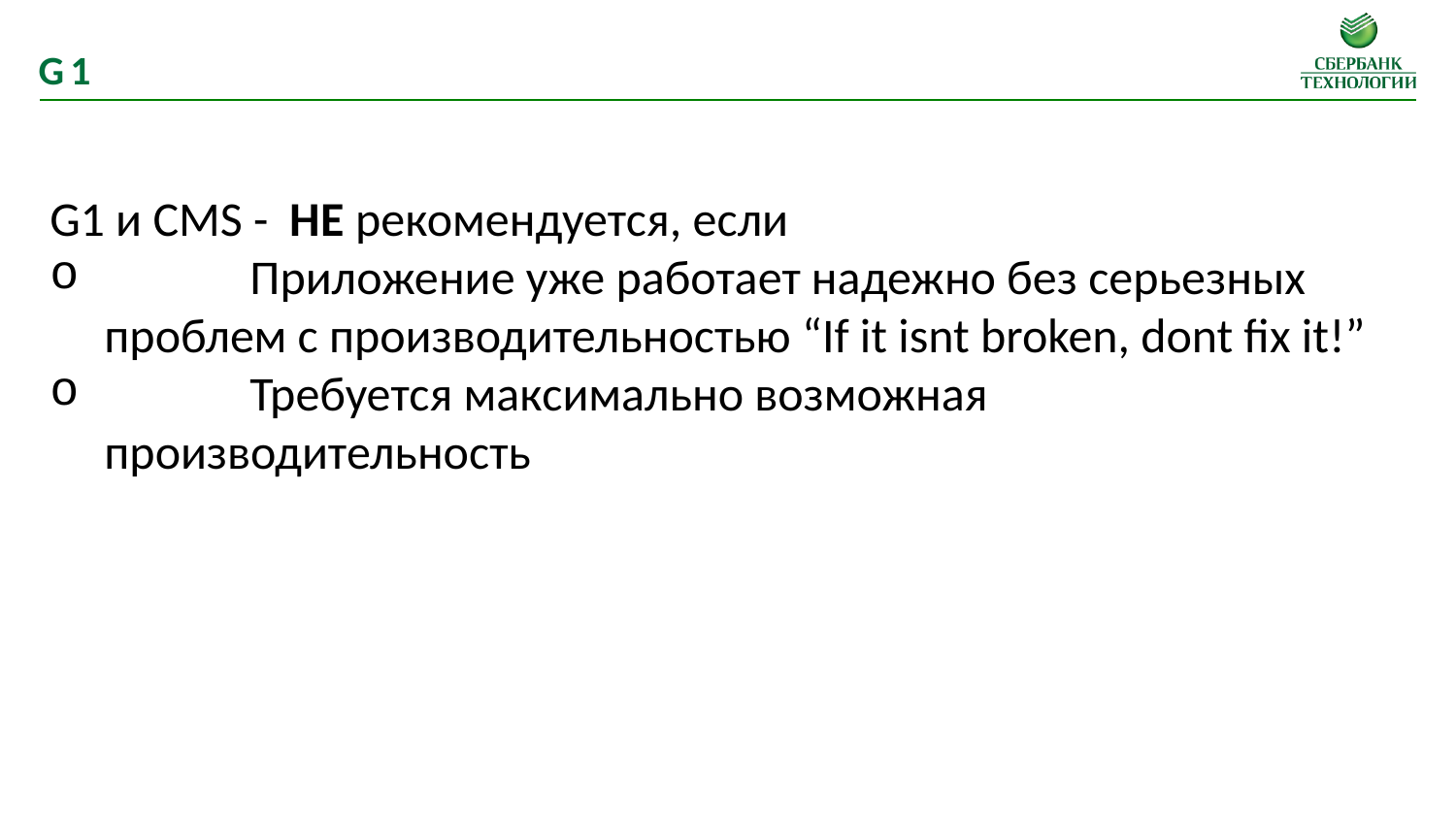

G1

G1 и CMS -  НЕ рекомендуется, если
	Приложение уже работает надежно без серьезных проблем с производительностью “If it isnt broken, dont fix it!”
	Требуется максимально возможная производительность